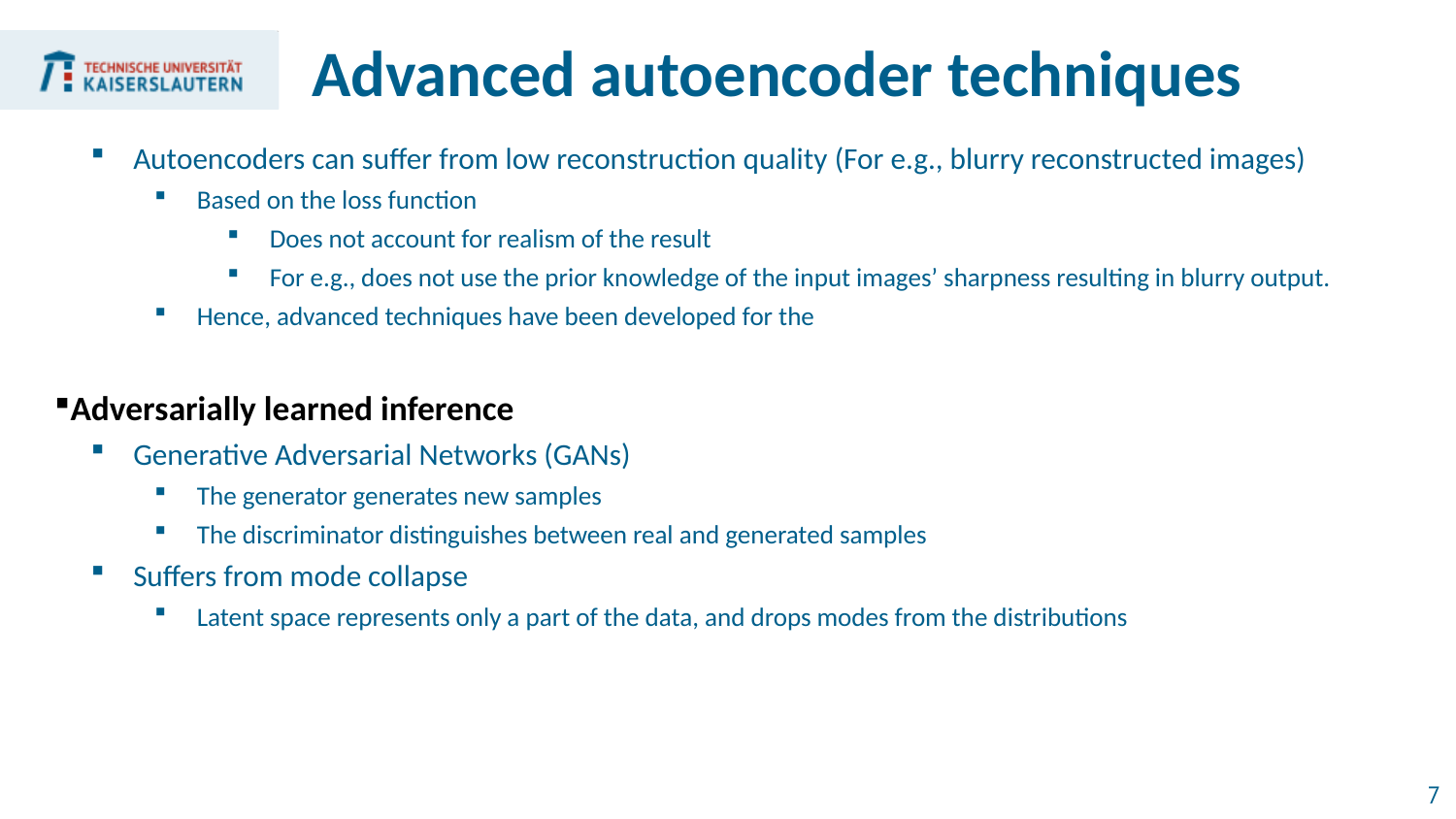

# Advanced autoencoder techniques
Autoencoders can suffer from low reconstruction quality (For e.g., blurry reconstructed images)
Based on the loss function
Does not account for realism of the result
For e.g., does not use the prior knowledge of the input images’ sharpness resulting in blurry output.
Hence, advanced techniques have been developed for the

Adversarially learned inference
Generative Adversarial Networks (GANs)
The generator generates new samples
The discriminator distinguishes between real and generated samples
Suffers from mode collapse
Latent space represents only a part of the data, and drops modes from the distributions

7